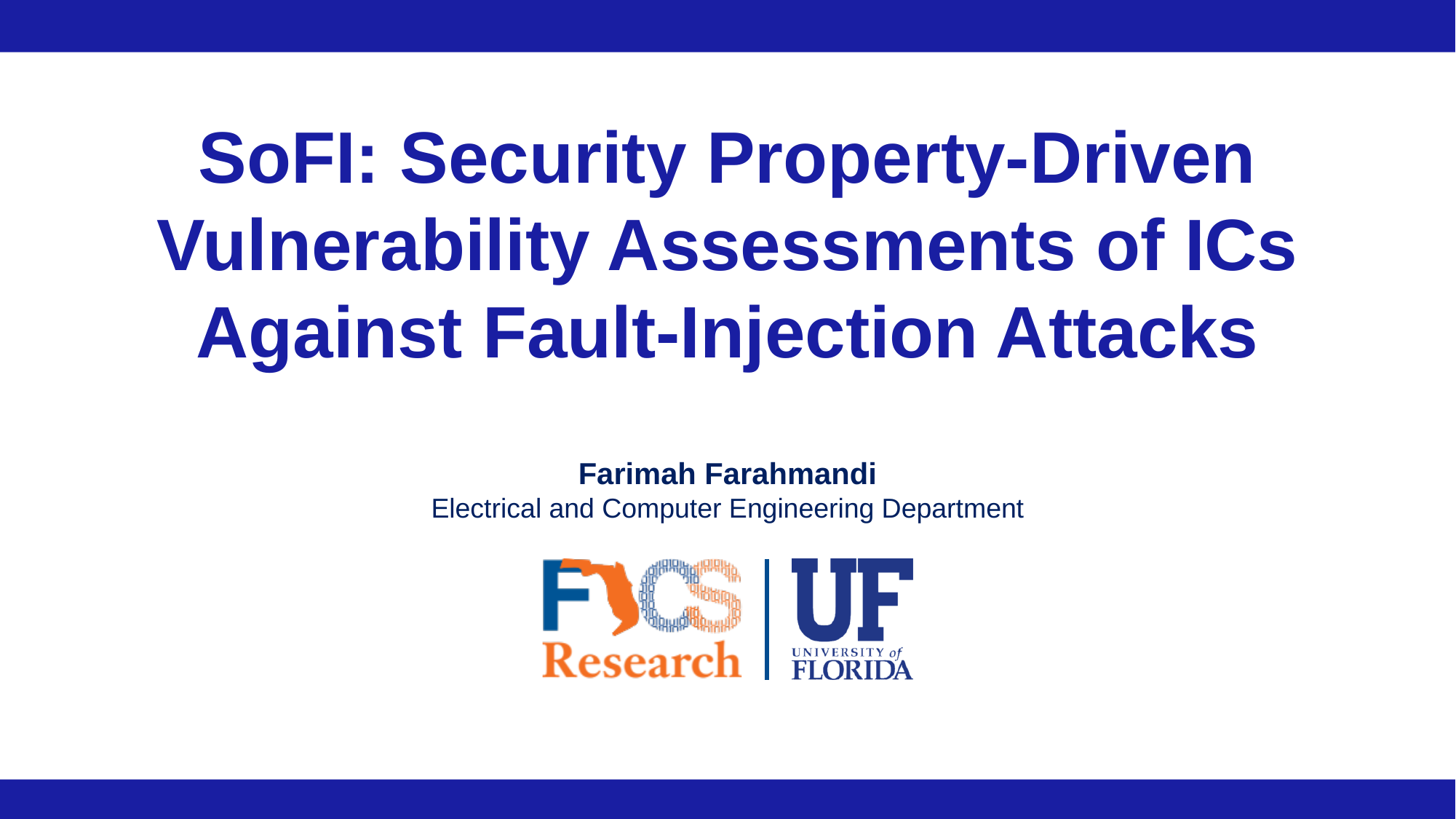

# SoFI: Security Property-Driven Vulnerability Assessments of ICs Against Fault-Injection Attacks
Farimah Farahmandi
Electrical and Computer Engineering Department